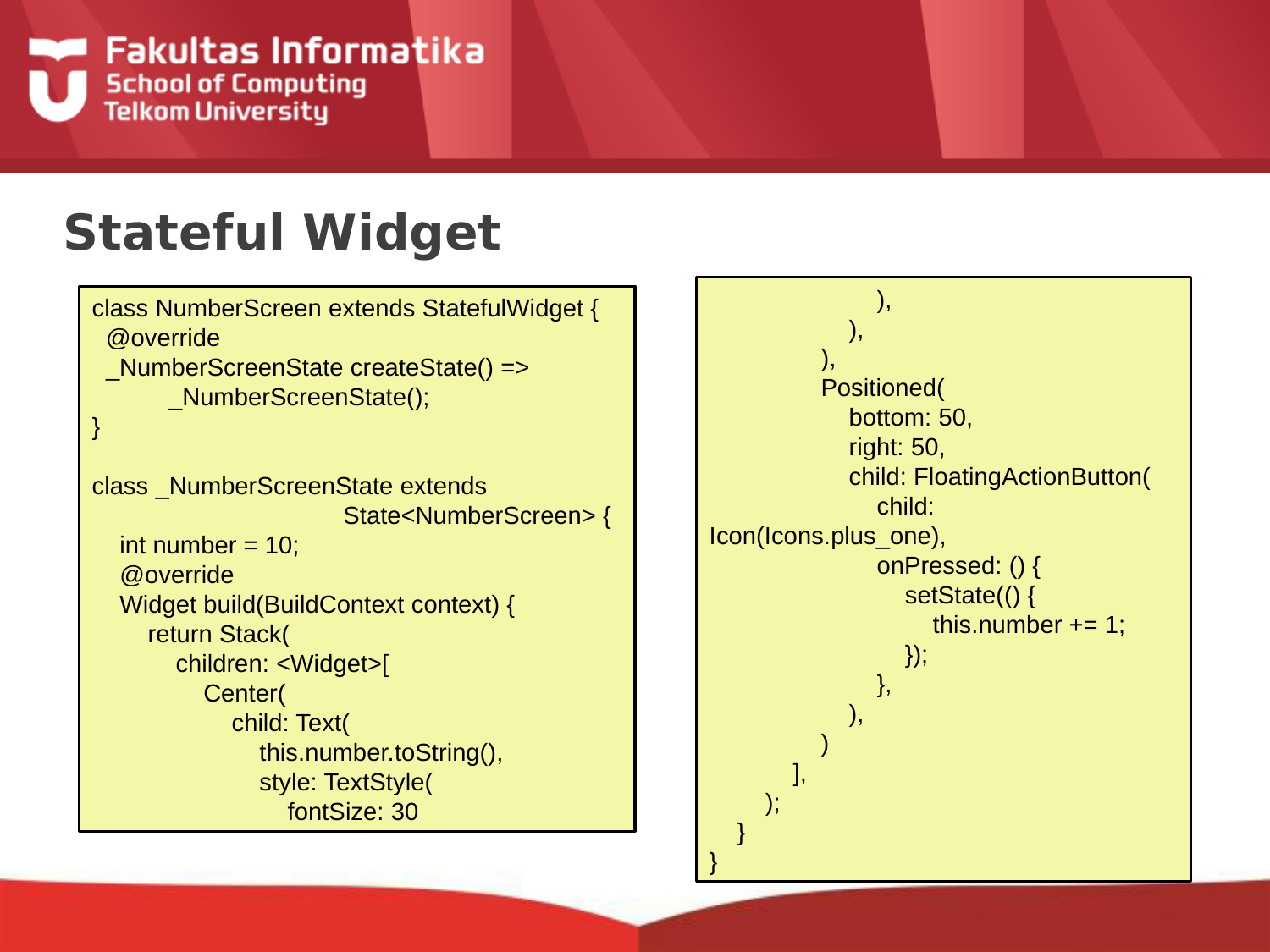

# Stateful Widget
                        ),
                    ),
                ),
                Positioned(
                    bottom: 50,
                    right: 50,
                    child: FloatingActionButton(
                        child: Icon(Icons.plus_one),
                        onPressed: () {
                            setState(() {
                                this.number += 1;
                            });
                        },
                    ),
                )
            ],
        );
    }
}
class NumberScreen extends StatefulWidget {
  @override
  _NumberScreenState createState() =>
           _NumberScreenState();
}

class _NumberScreenState extends
                                    State<NumberScreen> {
    int number = 10;
    @override
    Widget build(BuildContext context) {
        return Stack(
            children: <Widget>[
                Center(
                    child: Text(
                        this.number.toString(),
                        style: TextStyle(
                            fontSize: 30